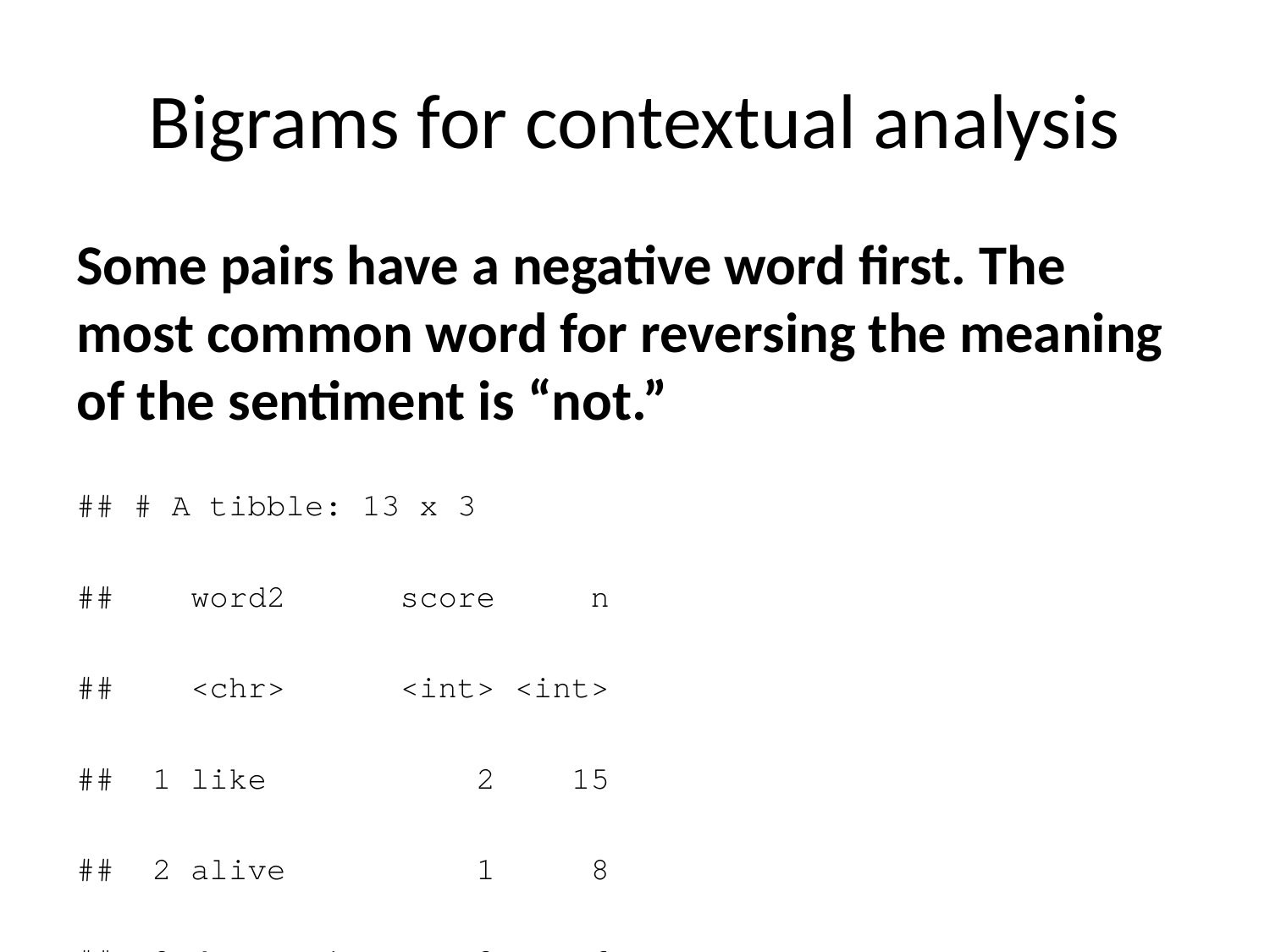

# Bigrams for contextual analysis
Some pairs have a negative word first. The most common word for reversing the meaning of the sentiment is “not.”
## # A tibble: 13 x 3
##    word2      score     n
##    <chr>      <int> <int>
##  1 like           2    15
##  2 alive          1     8
##  3 destroying    -3     6
##  4 lagging       -2     2
##  5 accept         1     1
##  6 blind         -1     1
##  7 destroy       -3     1
##  8 fear          -2     1
##  9 good           3     1
## 10 hide          -1     1
## 11 important      2     1
## 12 prepared       1     1
## 13 scary         -2     1